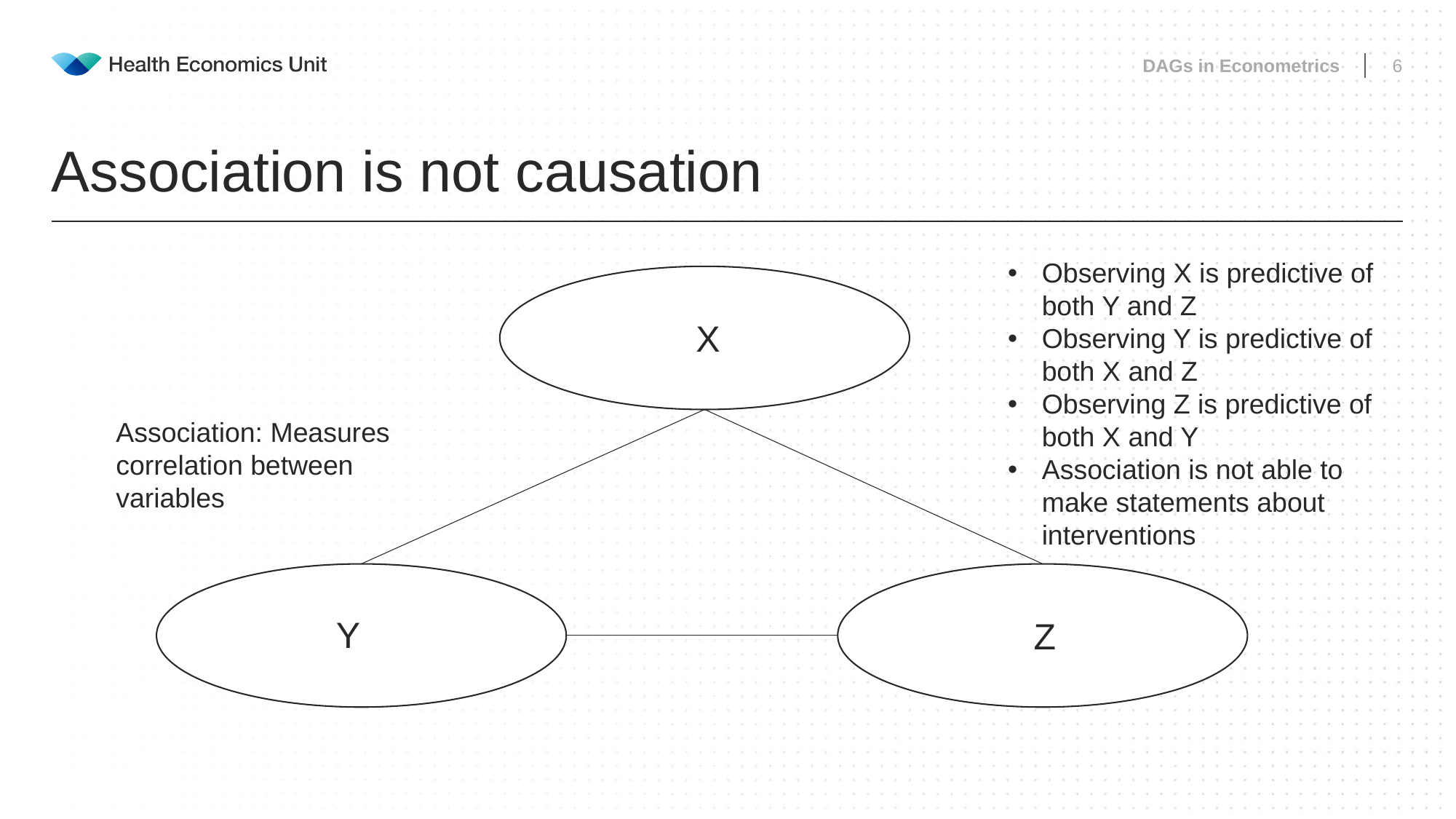

DAGs in Econometrics
6
# Association is not causation
Observing X is predictive of both Y and Z
Observing Y is predictive of both X and Z
Observing Z is predictive of both X and Y
Association is not able to make statements about interventions

X
Association: Measures correlation between variables

Y
Z